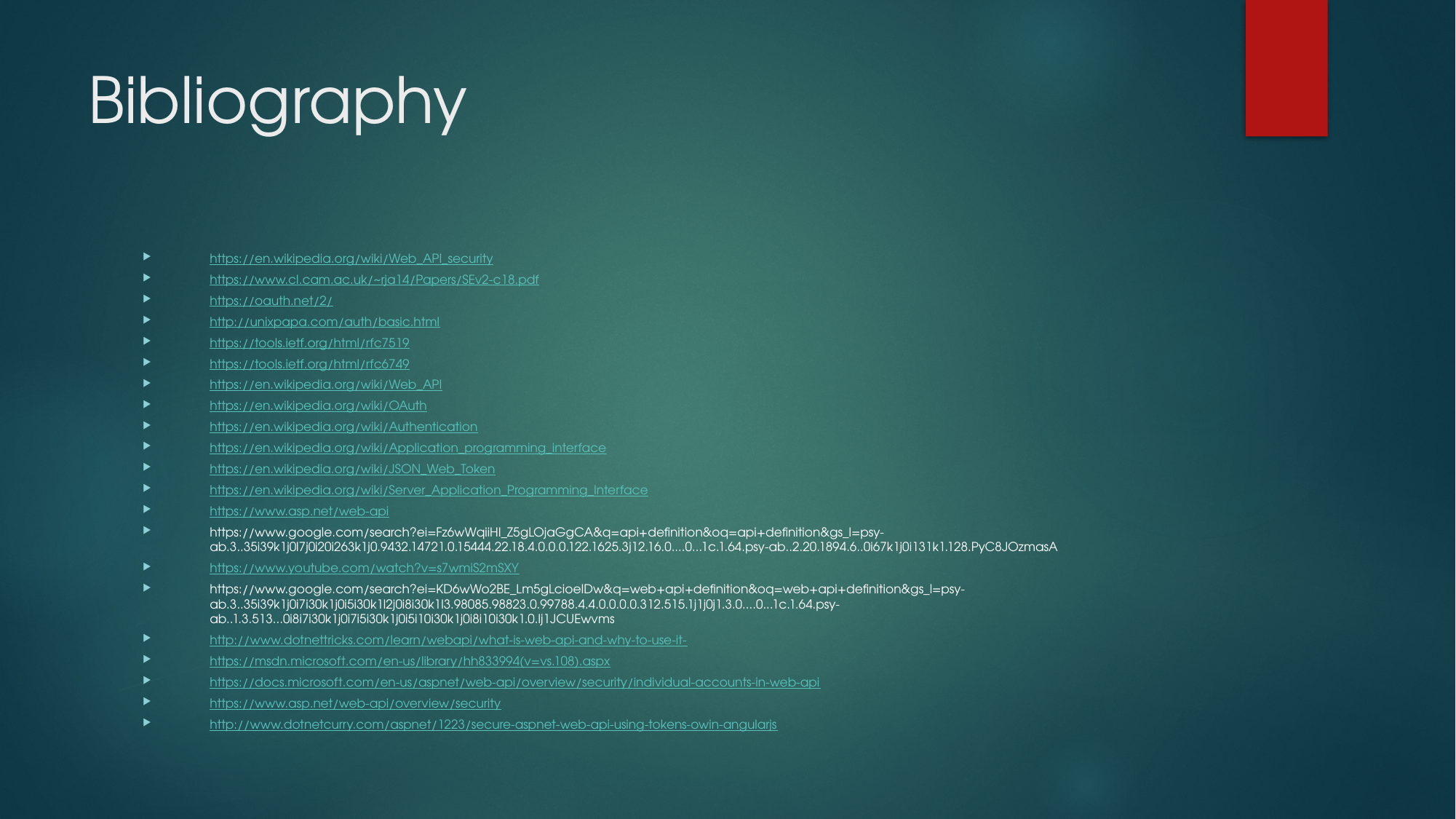

# Bibliography
https://en.wikipedia.org/wiki/Web_API_security
https://www.cl.cam.ac.uk/~rja14/Papers/SEv2-c18.pdf
https://oauth.net/2/
http://unixpapa.com/auth/basic.html
https://tools.ietf.org/html/rfc7519
https://tools.ietf.org/html/rfc6749
https://en.wikipedia.org/wiki/Web_API
https://en.wikipedia.org/wiki/OAuth
https://en.wikipedia.org/wiki/Authentication
https://en.wikipedia.org/wiki/Application_programming_interface
https://en.wikipedia.org/wiki/JSON_Web_Token
https://en.wikipedia.org/wiki/Server_Application_Programming_Interface
https://www.asp.net/web-api
https://www.google.com/search?ei=Fz6wWqiiHI_Z5gLOjaGgCA&q=api+definition&oq=api+definition&gs_l=psy-ab.3..35i39k1j0l7j0i20i263k1j0.9432.14721.0.15444.22.18.4.0.0.0.122.1625.3j12.16.0....0...1c.1.64.psy-ab..2.20.1894.6..0i67k1j0i131k1.128.PyC8JOzmasA
https://www.youtube.com/watch?v=s7wmiS2mSXY
https://www.google.com/search?ei=KD6wWo2BE_Lm5gLcioeIDw&q=web+api+definition&oq=web+api+definition&gs_l=psy-ab.3..35i39k1j0i7i30k1j0i5i30k1l2j0i8i30k1l3.98085.98823.0.99788.4.4.0.0.0.0.312.515.1j1j0j1.3.0....0...1c.1.64.psy-ab..1.3.513...0i8i7i30k1j0i7i5i30k1j0i5i10i30k1j0i8i10i30k1.0.lj1JCUEwvms
http://www.dotnettricks.com/learn/webapi/what-is-web-api-and-why-to-use-it-
https://msdn.microsoft.com/en-us/library/hh833994(v=vs.108).aspx
https://docs.microsoft.com/en-us/aspnet/web-api/overview/security/individual-accounts-in-web-api
https://www.asp.net/web-api/overview/security
http://www.dotnetcurry.com/aspnet/1223/secure-aspnet-web-api-using-tokens-owin-angularjs